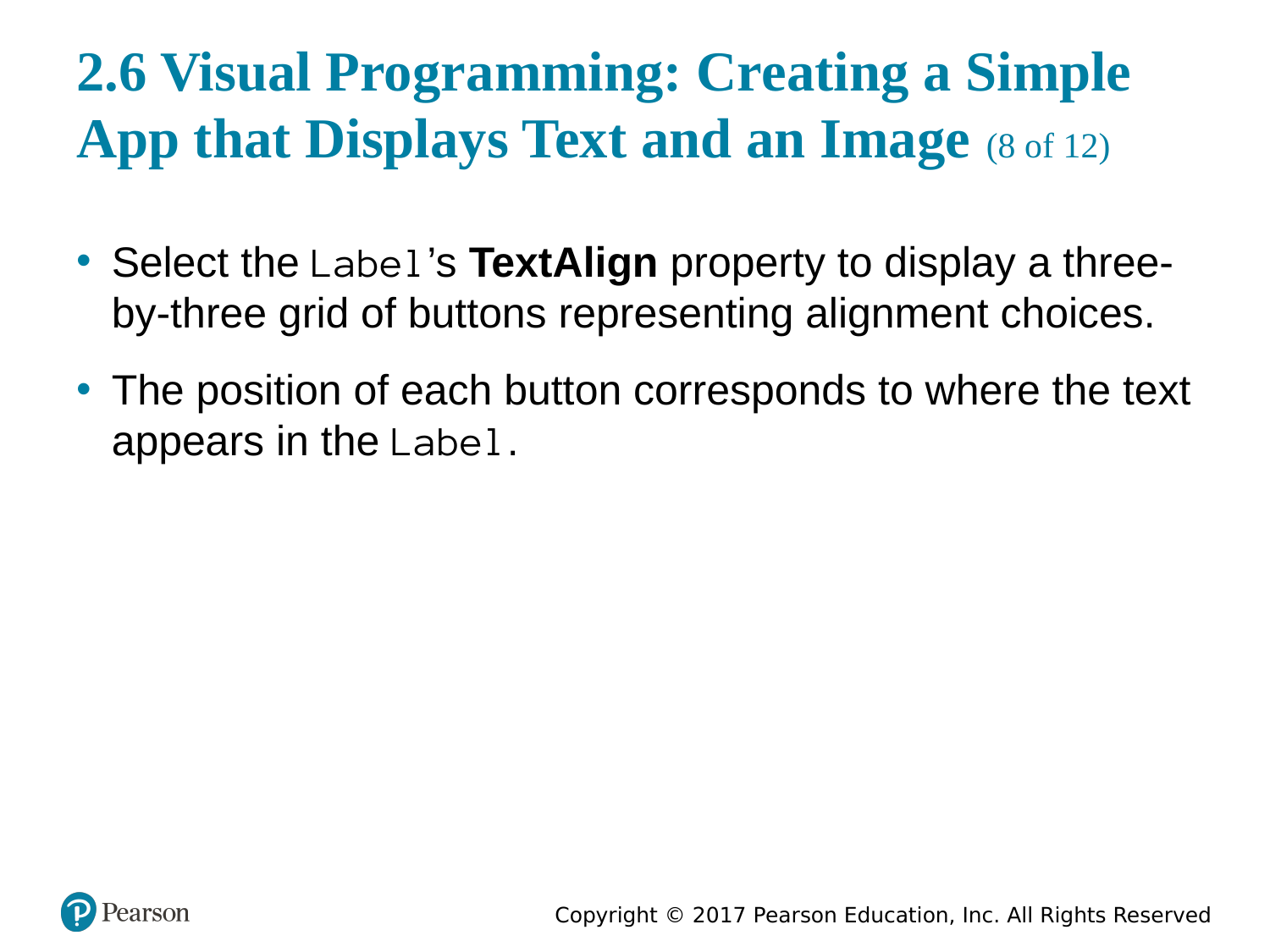

# 2.6 Visual Programming: Creating a Simple App that Displays Text and an Image (8 of 12)
Select the Label’s TextAlign property to display a three-by-three grid of buttons representing alignment choices.
The position of each button corresponds to where the text appears in the Label.